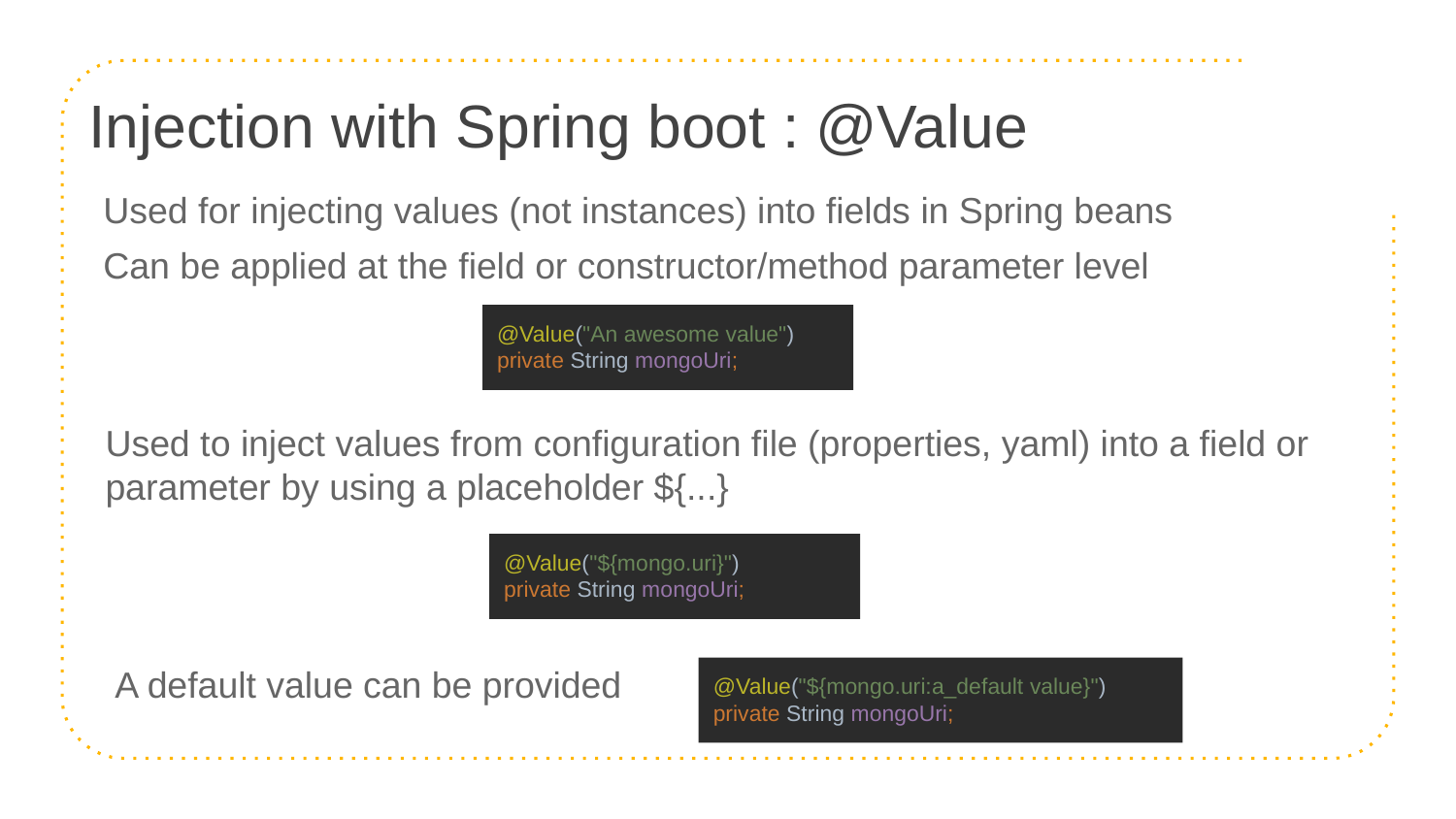

# Injection with Spring boot : @Value
Used for injecting values (not instances) into fields in Spring beans
Can be applied at the field or constructor/method parameter level

@Value("An awesome value")
private String mongoUri;
Used to inject values from configuration file (properties, yaml) into a field or parameter by using a placeholder ${...}

@Value("${mongo.uri}")
private String mongoUri;
A default value can be provided
@Value("${mongo.uri:a_default value}")
private String mongoUri;